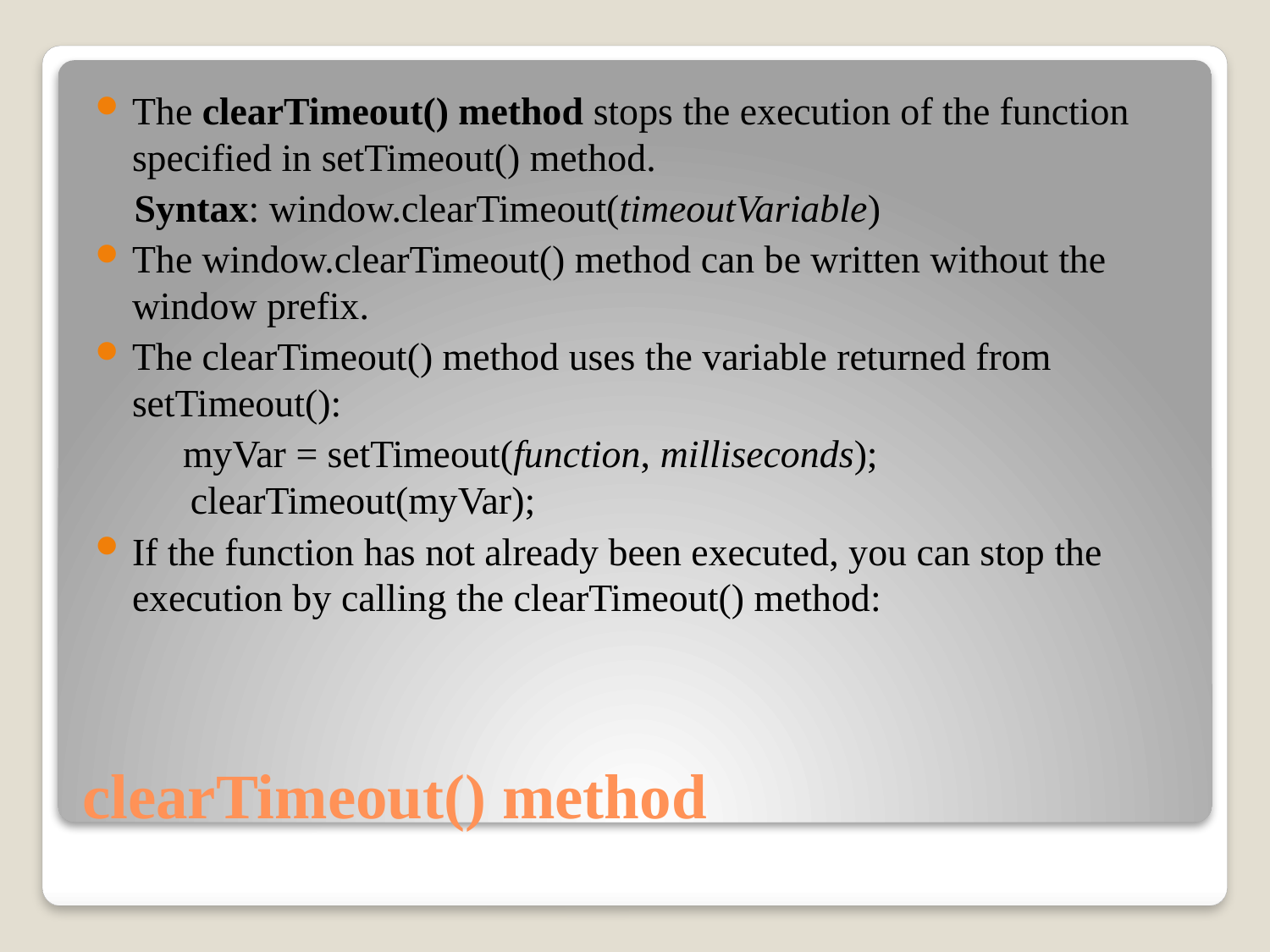

The clearTimeout() method stops the execution of the function specified in setTimeout() method.
    Syntax: window.clearTimeout(timeoutVariable)
The window.clearTimeout() method can be written without the window prefix.
The clearTimeout() method uses the variable returned from setTimeout():
         myVar = setTimeout(function, milliseconds);
      clearTimeout(myVar);
If the function has not already been executed, you can stop the execution by calling the clearTimeout() method:

# clearTimeout() method